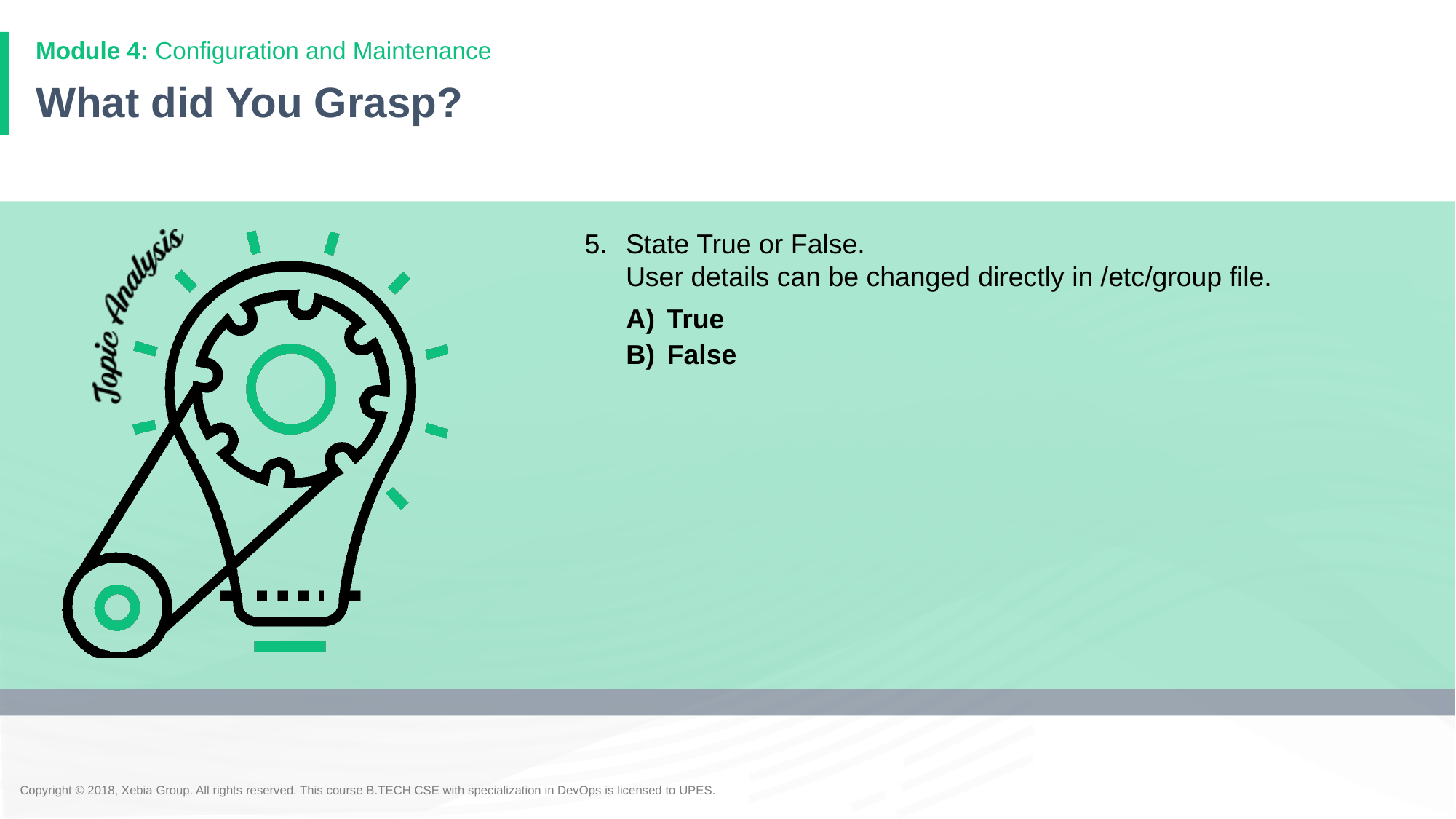

# What did You Grasp?
State True or False.
User details can be changed directly in /etc/group file.
True
False